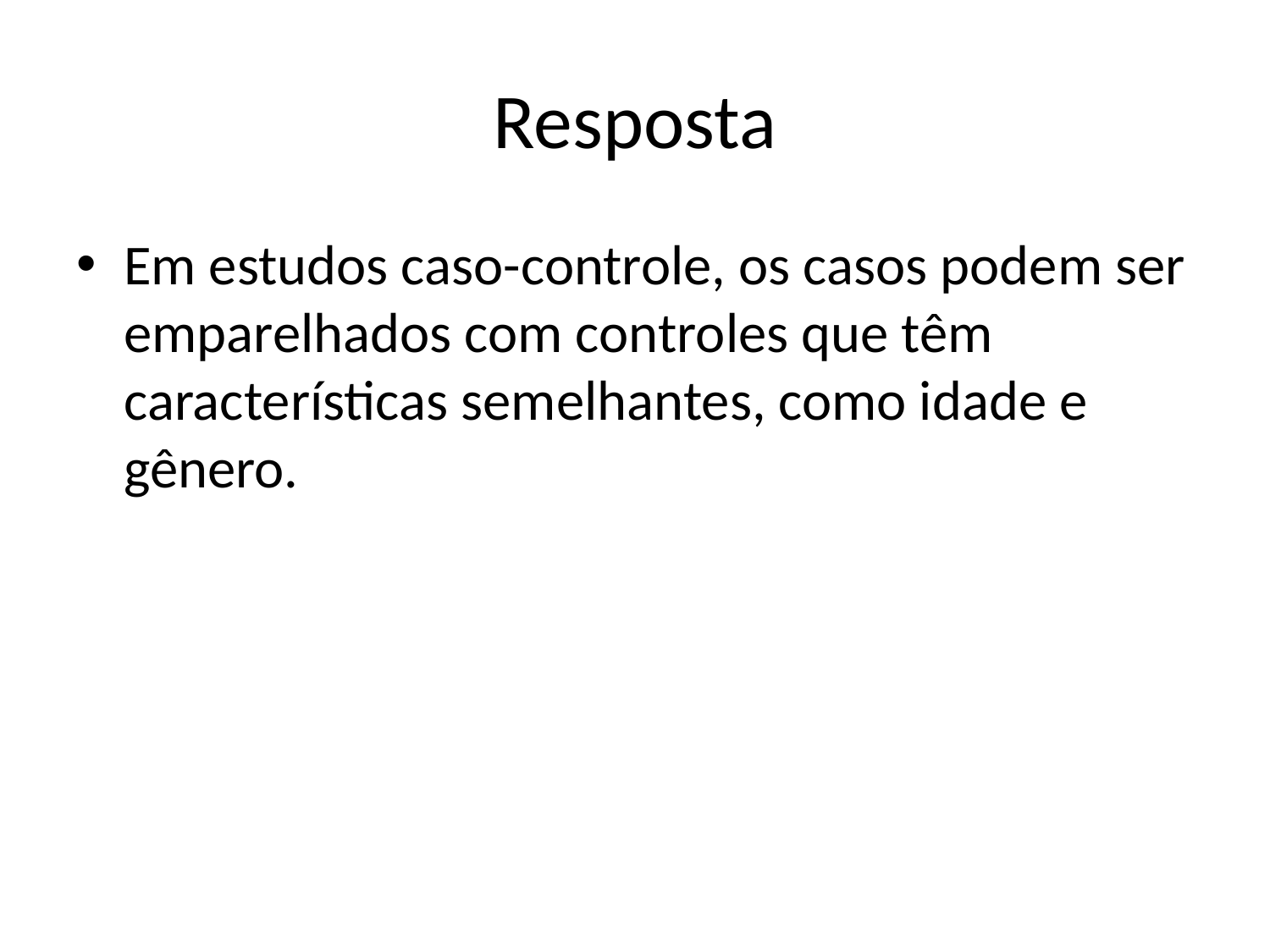

# Resposta
Em estudos caso-controle, os casos podem ser emparelhados com controles que têm características semelhantes, como idade e gênero.